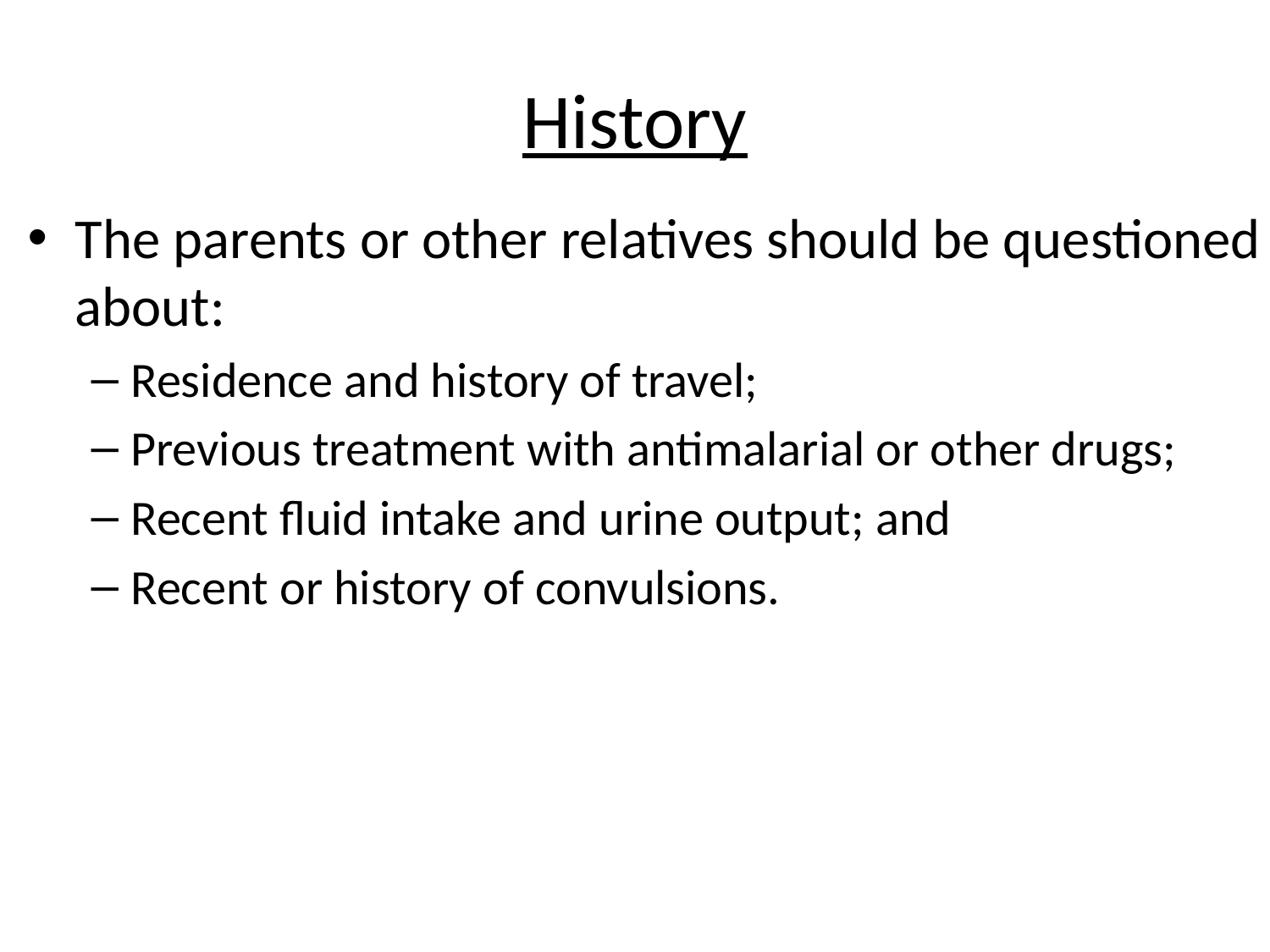

# History
The parents or other relatives should be questioned about:
Residence and history of travel;
Previous treatment with antimalarial or other drugs;
Recent fluid intake and urine output; and
Recent or history of convulsions.